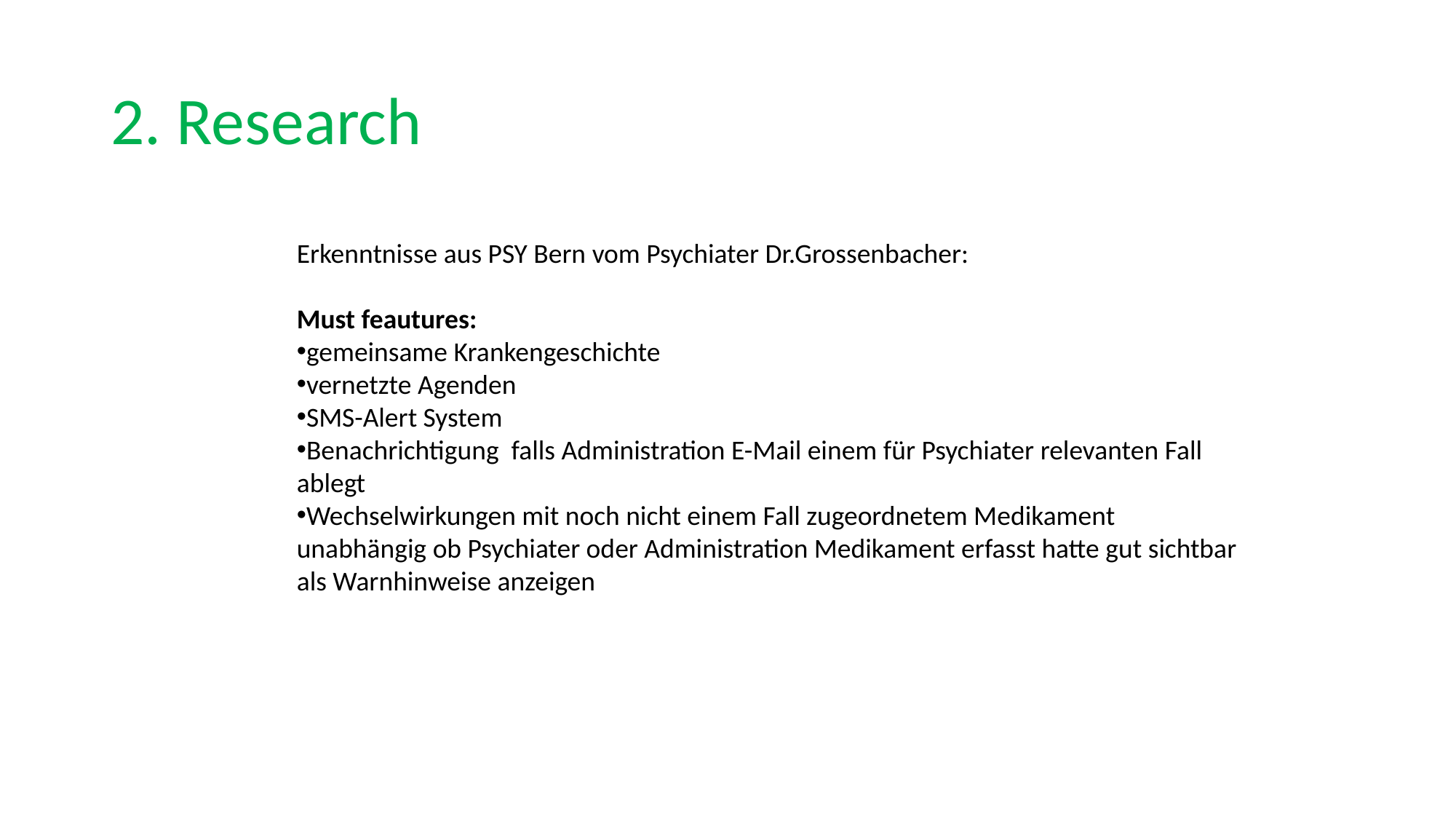

# 2. Research
Erkenntnisse aus PSY Bern vom Psychiater Dr.Grossenbacher:

Must feautures:
gemeinsame Krankengeschichte
vernetzte Agenden
SMS-Alert System
Benachrichtigung  falls Administration E-Mail einem für Psychiater relevanten Fall ablegt
Wechselwirkungen mit noch nicht einem Fall zugeordnetem Medikament  unabhängig ob Psychiater oder Administration Medikament erfasst hatte gut sichtbar als Warnhinweise anzeigen